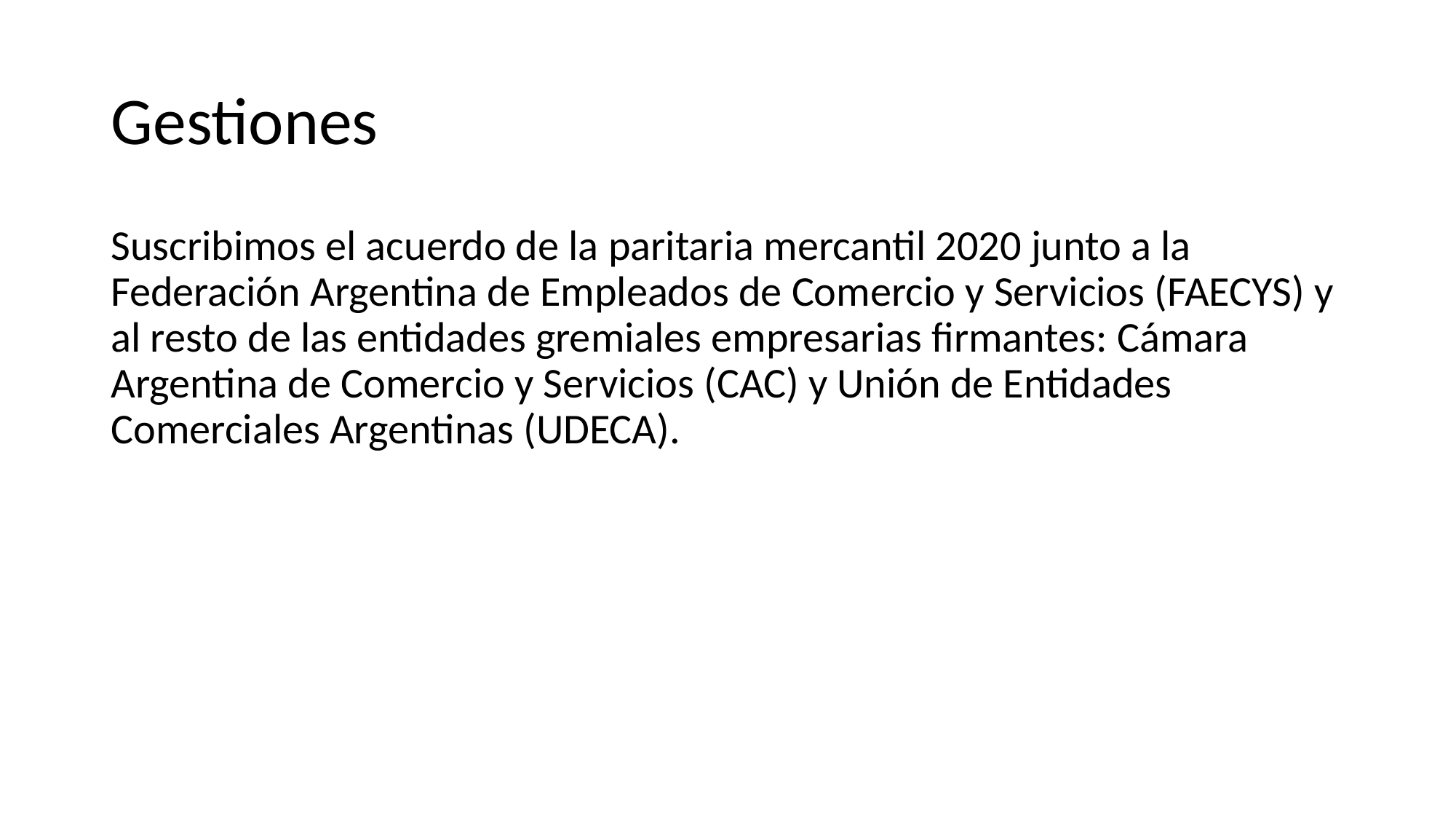

# Gestiones
Suscribimos el acuerdo de la paritaria mercantil 2020 junto a la Federación Argentina de Empleados de Comercio y Servicios (FAECYS) y al resto de las entidades gremiales empresarias firmantes: Cámara Argentina de Comercio y Servicios (CAC) y Unión de Entidades Comerciales Argentinas (UDECA).